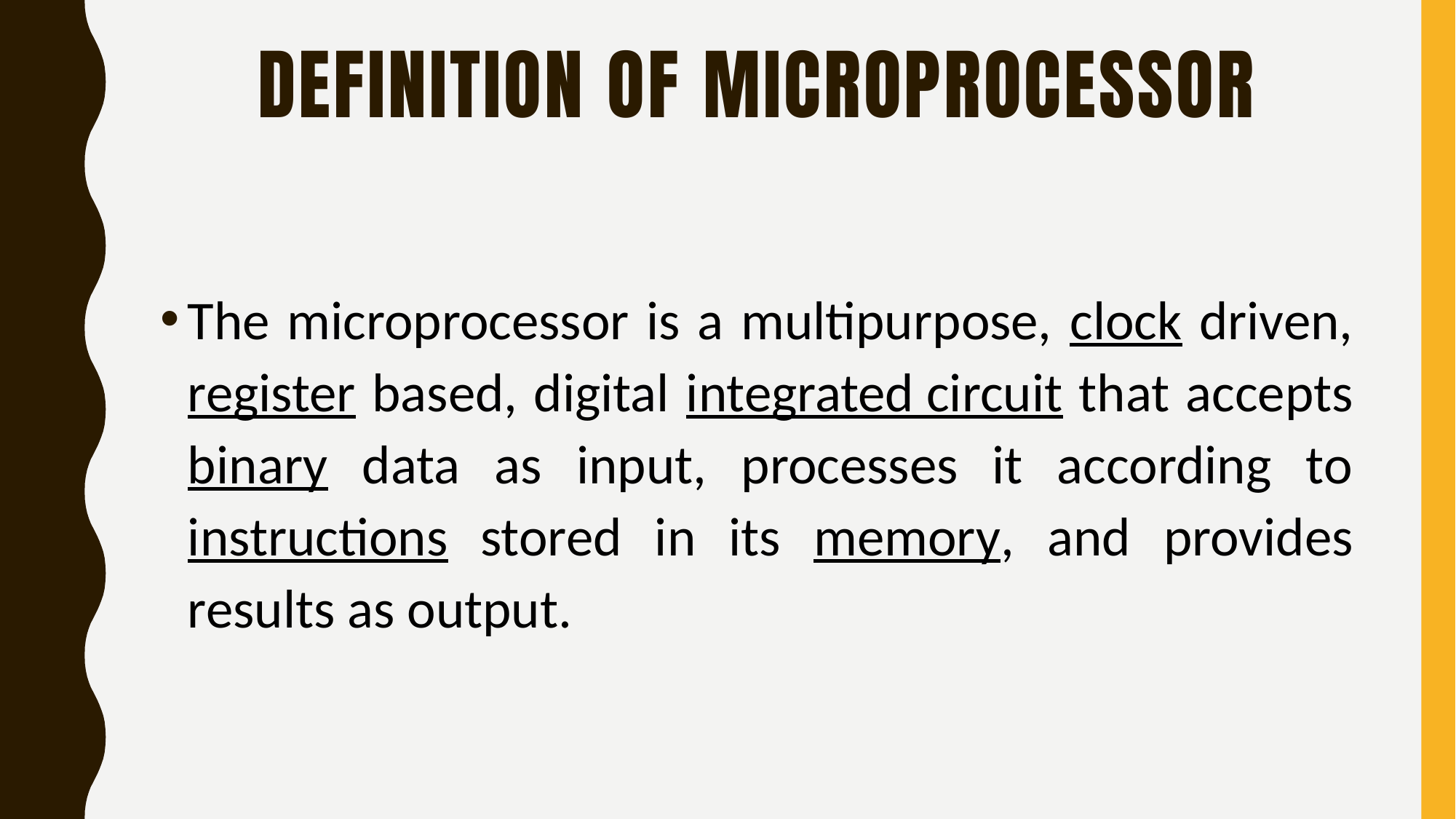

# Definition of Microprocessor
The microprocessor is a multipurpose, clock driven, register based, digital integrated circuit that accepts binary data as input, processes it according to instructions stored in its memory, and provides results as output.